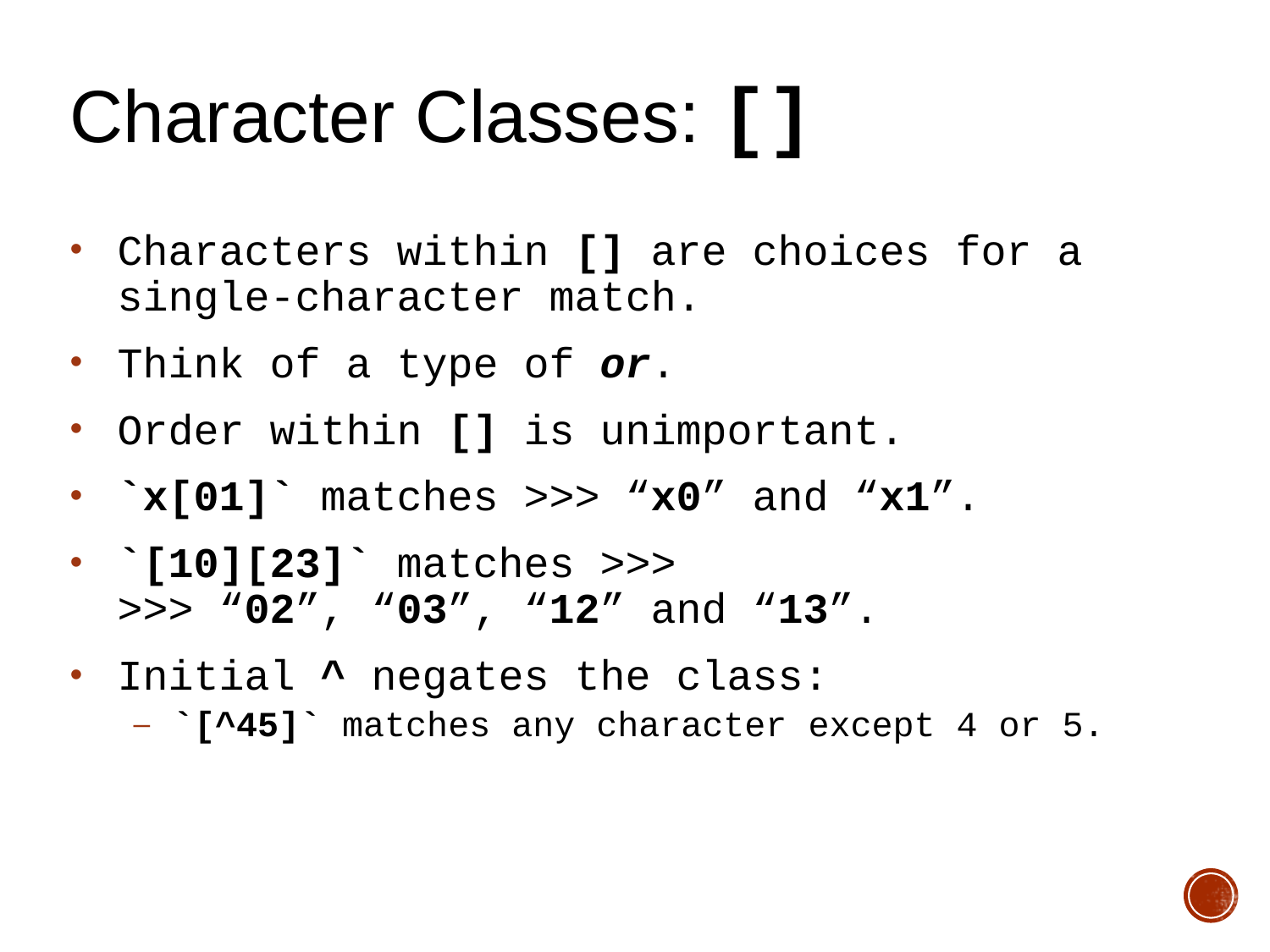

# Character Classes: []
Characters within [] are choices for a single-character match.
Think of a type of or.
Order within [] is unimportant.
`x[01]` matches >>> “x0” and “x1”.
`[10][23]` matches >>>
>>> “02”, “03”, “12” and “13”.
Initial ^ negates the class:
`[^45]` matches any character except 4 or 5.